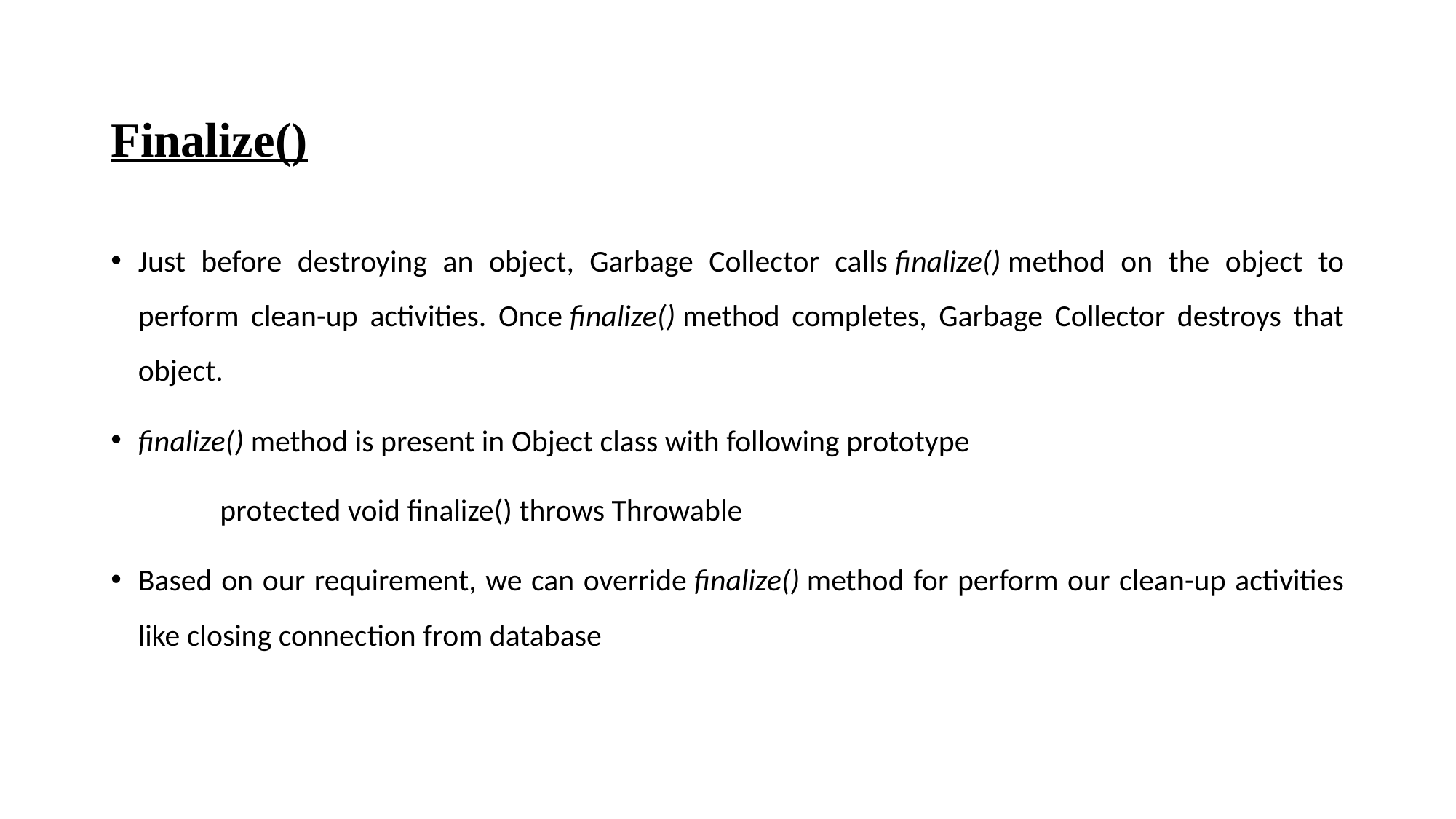

# Finalize()
Just before destroying an object, Garbage Collector calls finalize() method on the object to perform clean-up activities. Once finalize() method completes, Garbage Collector destroys that object.
finalize() method is present in Object class with following prototype
	protected void finalize() throws Throwable
Based on our requirement, we can override finalize() method for perform our clean-up activities like closing connection from database